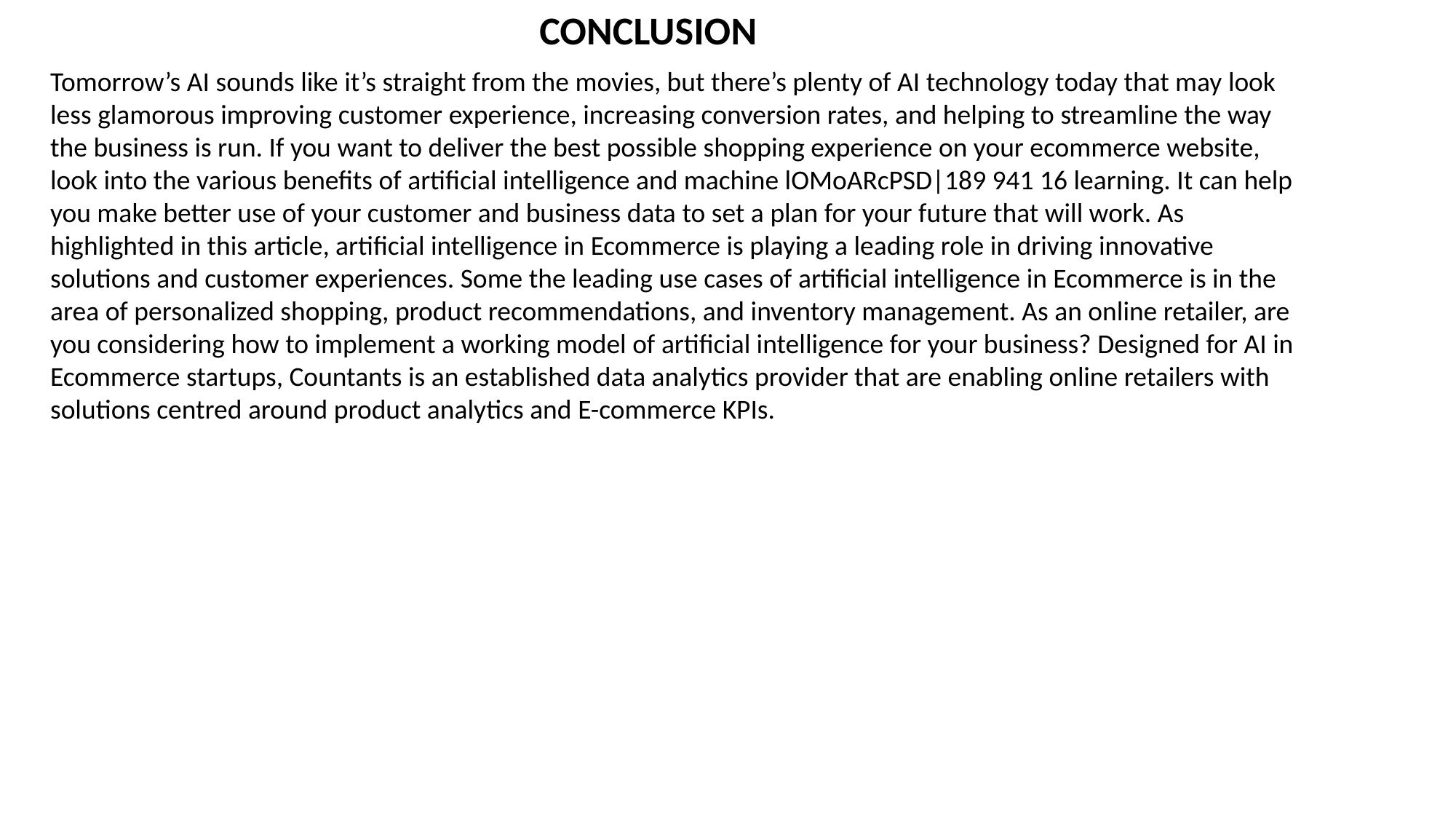

CONCLUSION
Tomorrow’s AI sounds like it’s straight from the movies, but there’s plenty of AI technology today that may look less glamorous improving customer experience, increasing conversion rates, and helping to streamline the way the business is run. If you want to deliver the best possible shopping experience on your ecommerce website, look into the various benefits of artificial intelligence and machine lOMoARcPSD|189 941 16 learning. It can help you make better use of your customer and business data to set a plan for your future that will work. As highlighted in this article, artificial intelligence in Ecommerce is playing a leading role in driving innovative solutions and customer experiences. Some the leading use cases of artificial intelligence in Ecommerce is in the area of personalized shopping, product recommendations, and inventory management. As an online retailer, are you considering how to implement a working model of artificial intelligence for your business? Designed for AI in Ecommerce startups, Countants is an established data analytics provider that are enabling online retailers with solutions centred around product analytics and E-commerce KPIs.